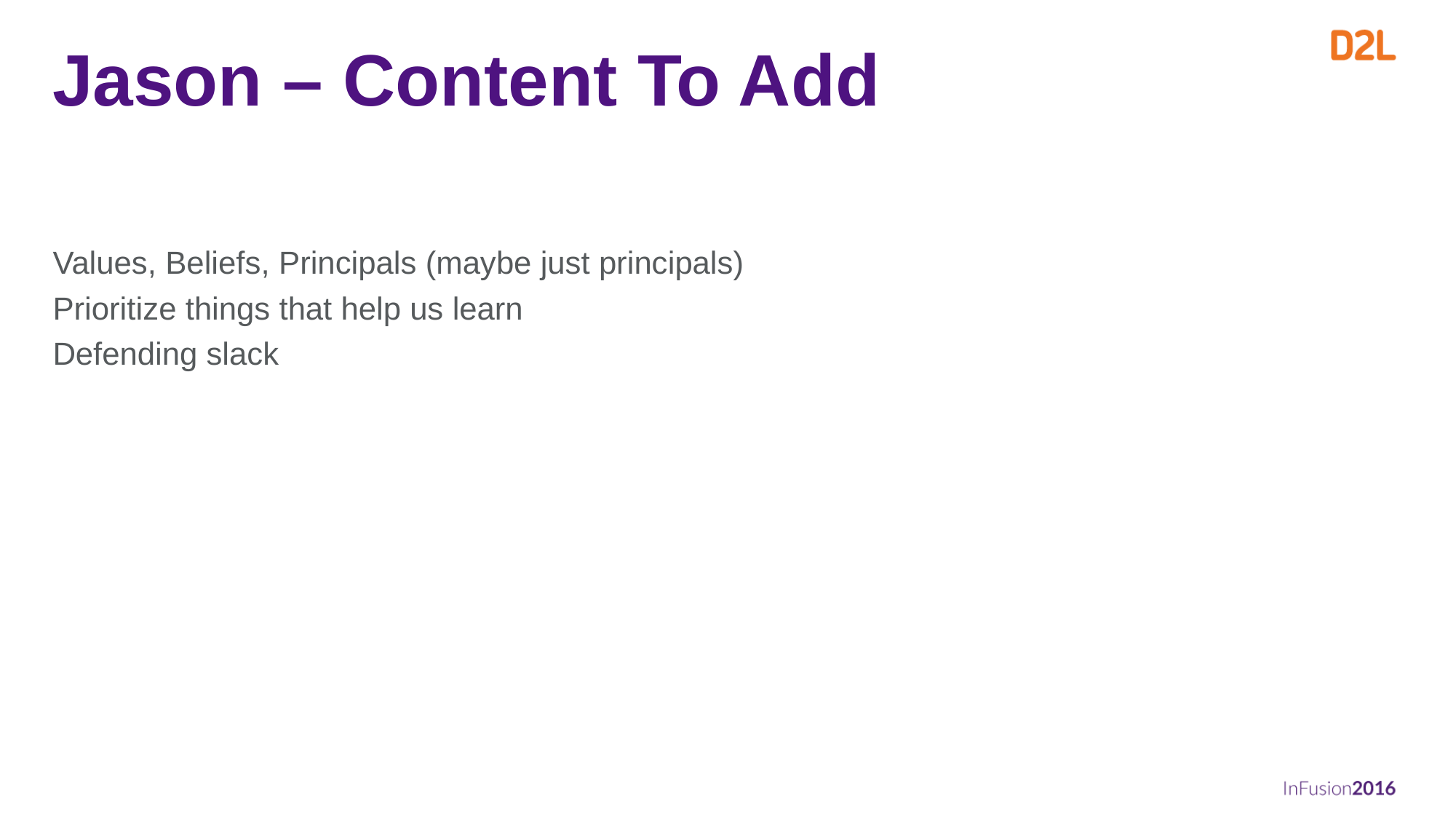

# Jason – Content To Add
Values, Beliefs, Principals (maybe just principals)
Prioritize things that help us learn
Defending slack